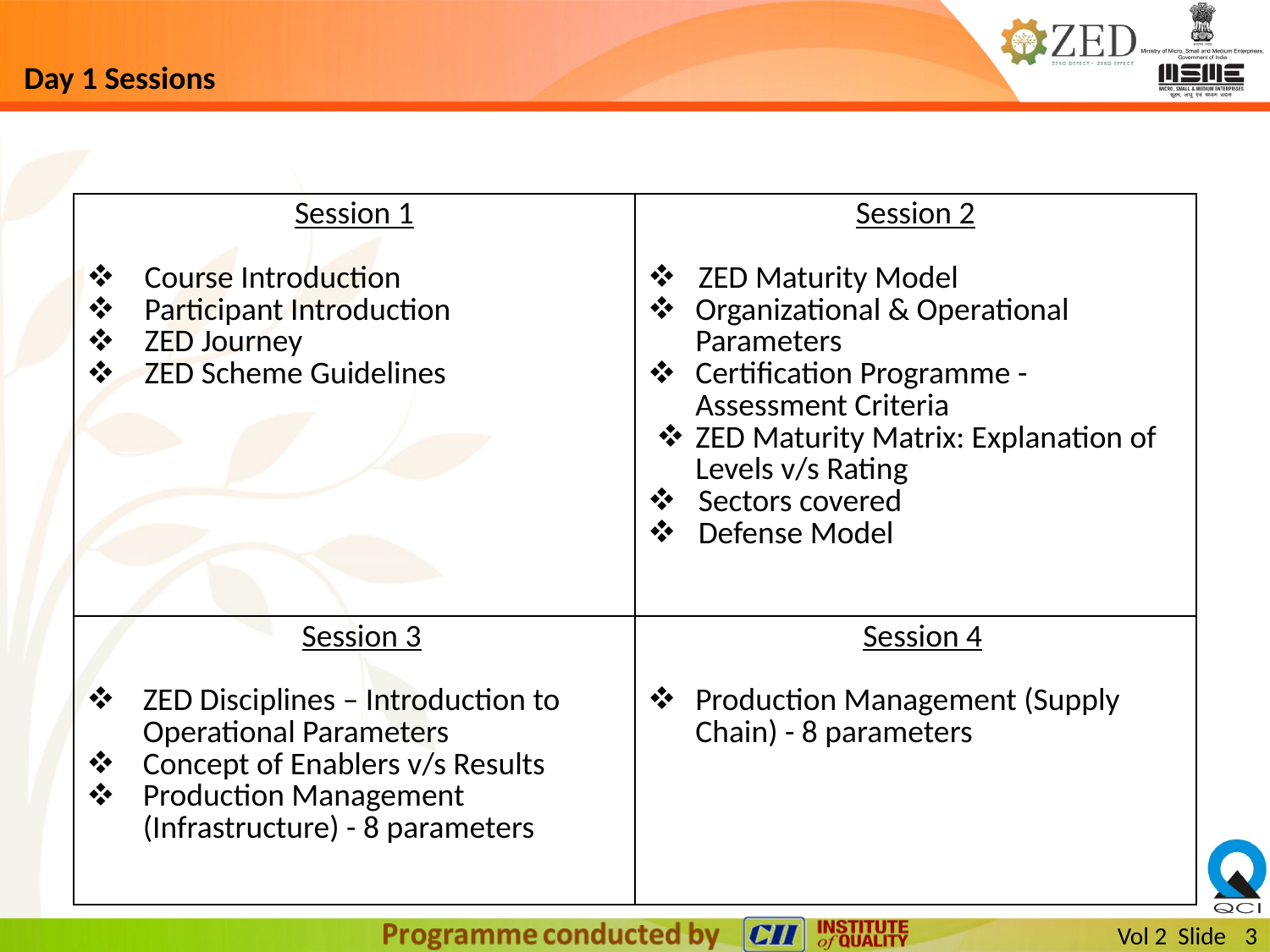

# Day 1 Sessions
| Session 1 Course Introduction Participant Introduction ZED Journey ZED Scheme Guidelines | Session 2 ZED Maturity Model Organizational & Operational Parameters Certification Programme - Assessment Criteria ZED Maturity Matrix: Explanation of Levels v/s Rating Sectors covered Defense Model |
| --- | --- |
| Session 3 ZED Disciplines – Introduction to Operational Parameters Concept of Enablers v/s Results Production Management (Infrastructure) - 8 parameters | Session 4 Production Management (Supply Chain) - 8 parameters |